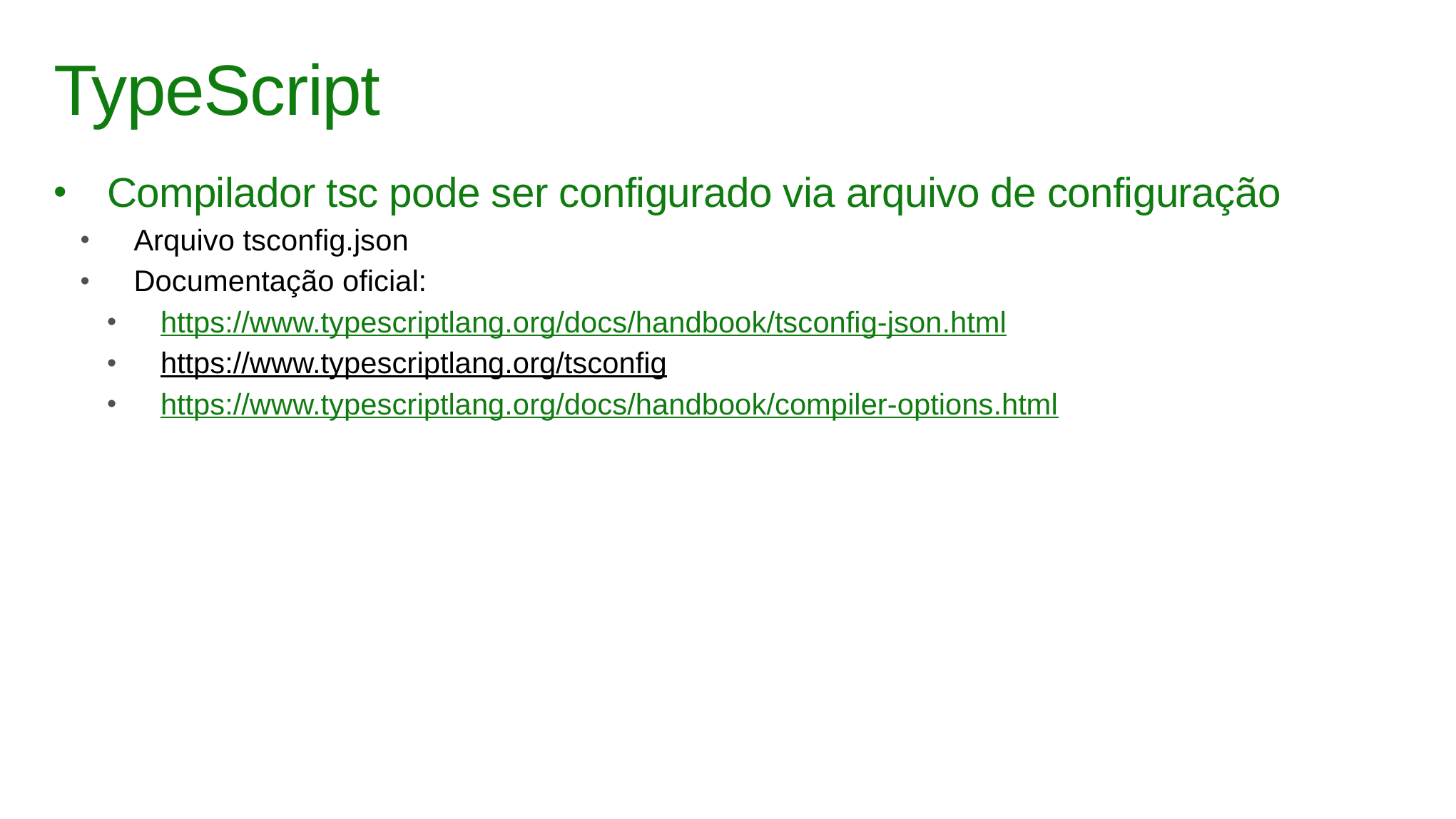

# TypeScript
Compilador tsc pode ser configurado via arquivo de configuração
Arquivo tsconfig.json
Documentação oficial:
https://www.typescriptlang.org/docs/handbook/tsconfig-json.html
https://www.typescriptlang.org/tsconfig
https://www.typescriptlang.org/docs/handbook/compiler-options.html